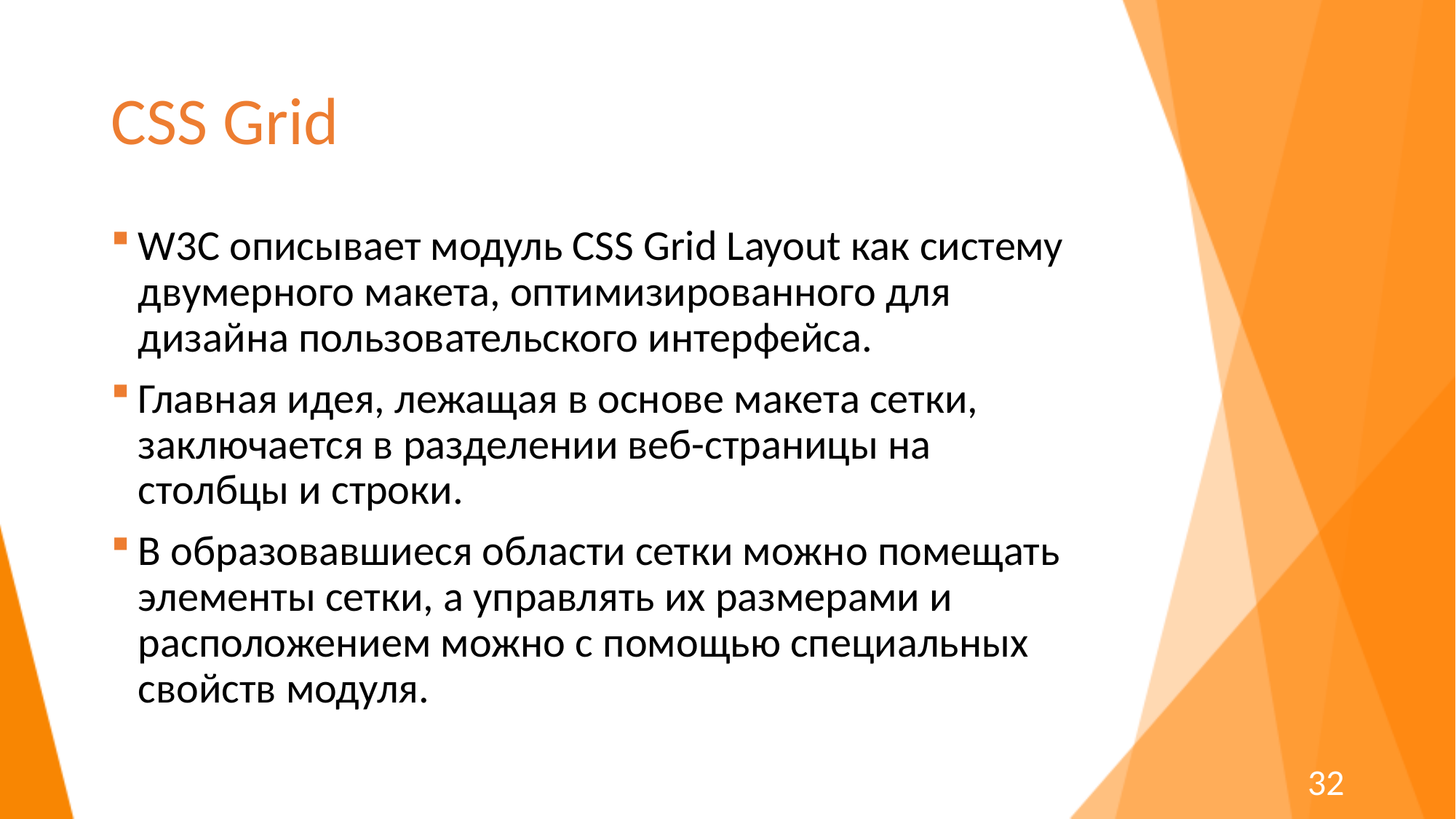

# CSS Grid
W3C описывает модуль CSS Grid Layout как систему двумерного макета, оптимизированного для дизайна пользовательского интерфейса.
Главная идея, лежащая в основе макета сетки, заключается в разделении веб-страницы на столбцы и строки.
В образовавшиеся области сетки можно помещать элементы сетки, а управлять их размерами и расположением можно с помощью специальных свойств модуля.
32